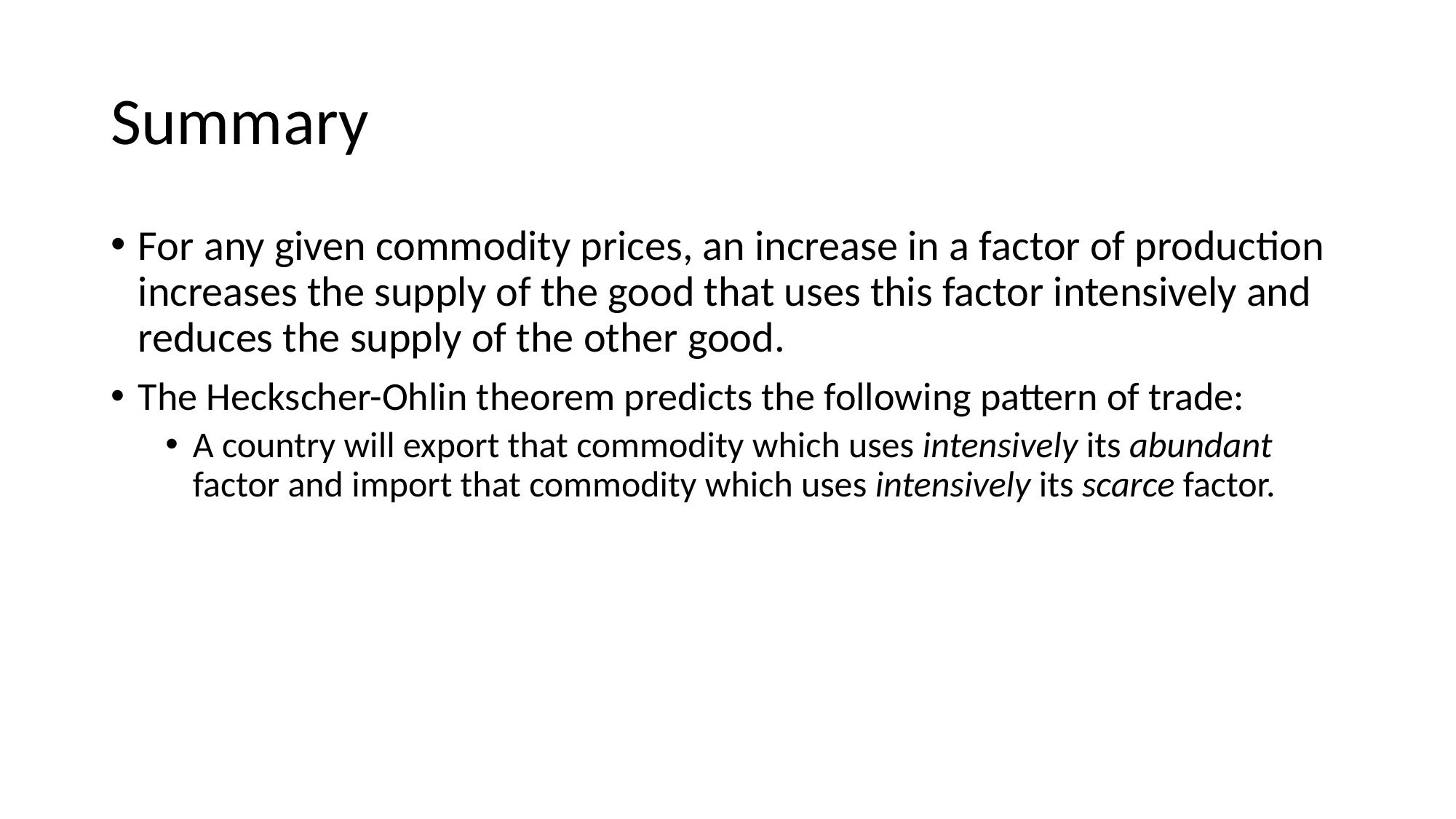

# Summary
For any given commodity prices, an increase in a factor of production increases the supply of the good that uses this factor intensively and reduces the supply of the other good.
The Heckscher-Ohlin theorem predicts the following pattern of trade:
A country will export that commodity which uses intensively its abundant factor and import that commodity which uses intensively its scarce factor.